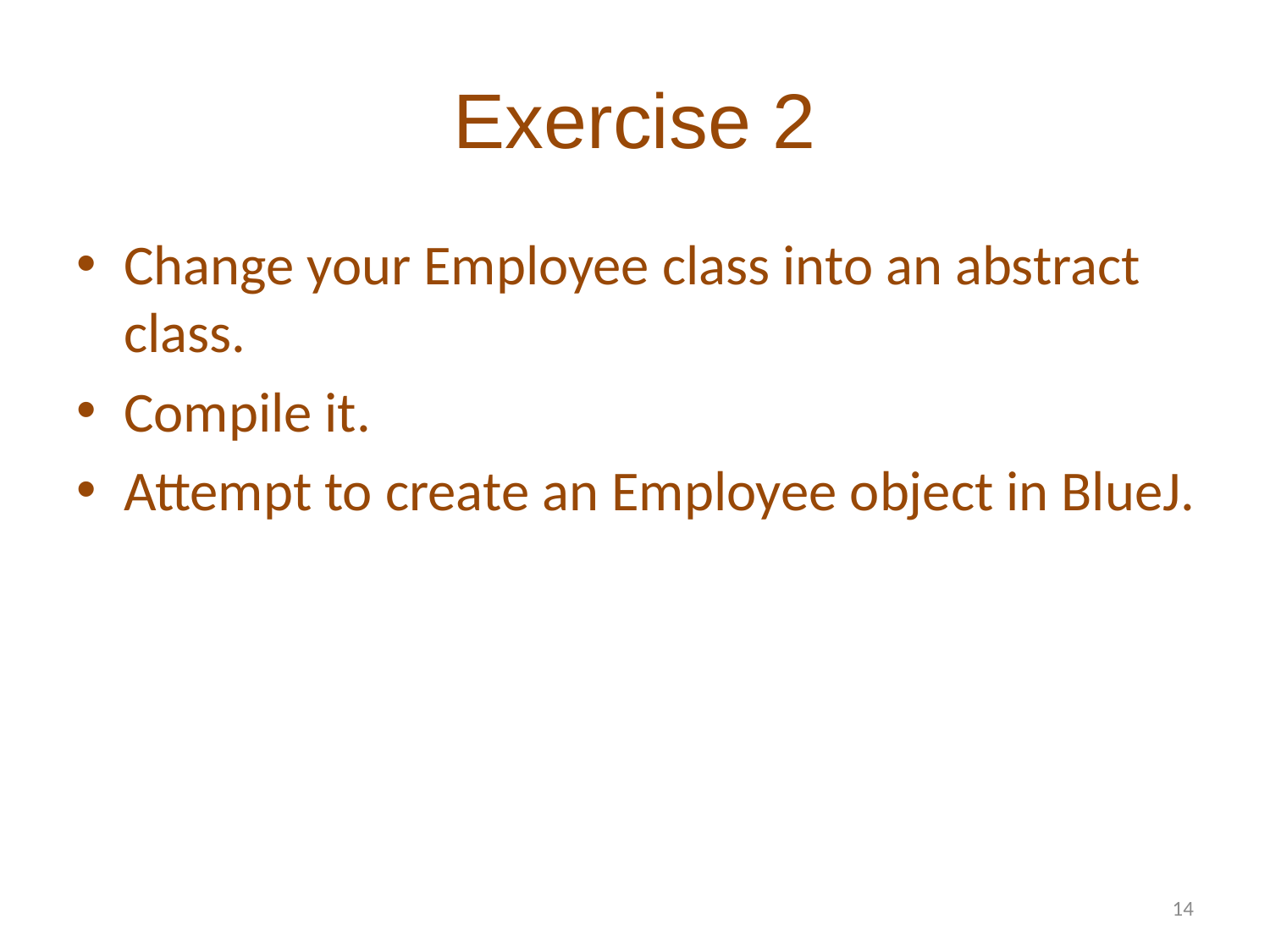

# Exercise 2
Change your Employee class into an abstract class.
Compile it.
Attempt to create an Employee object in BlueJ.
14